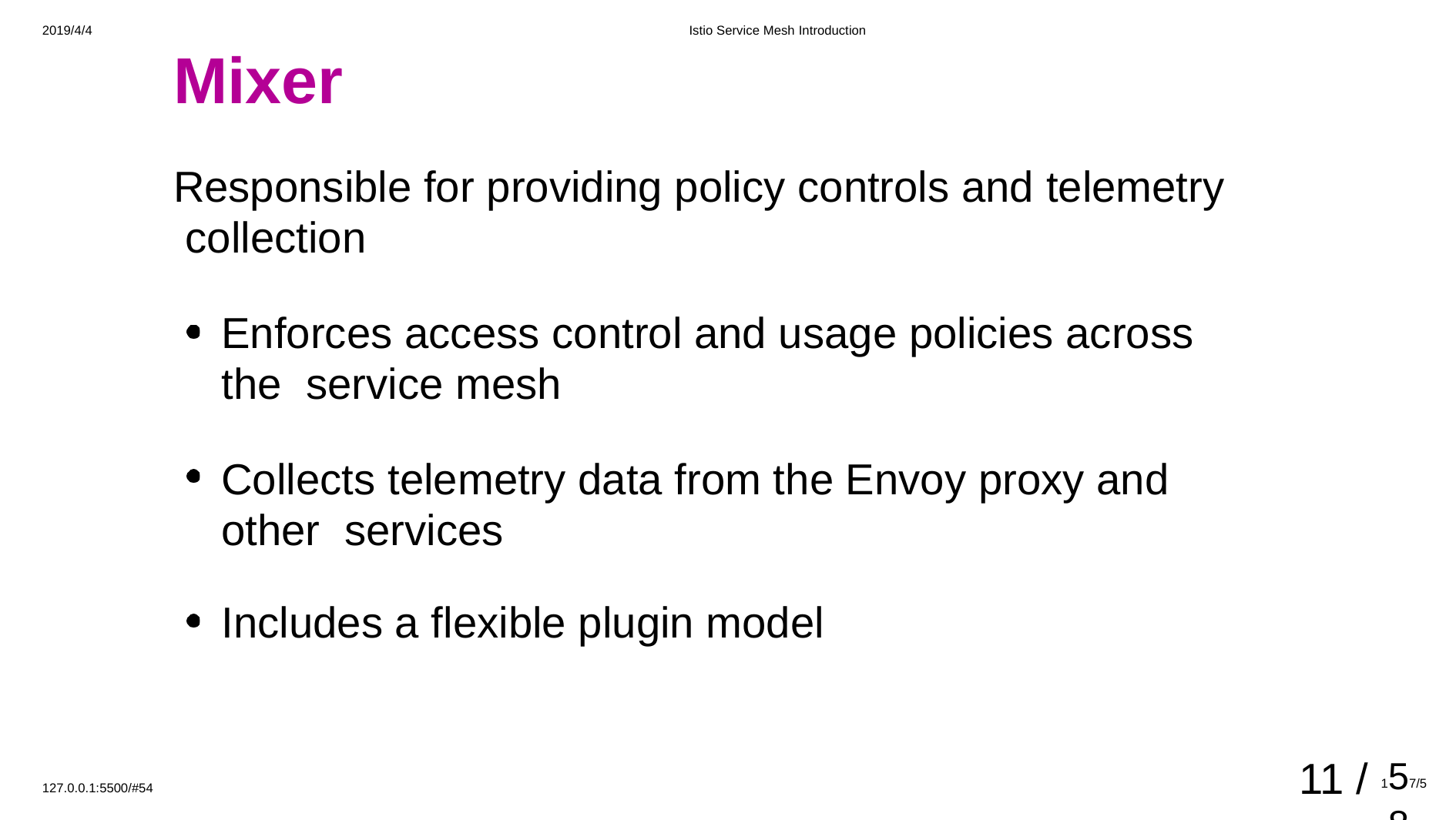

2019/4/4
Istio Service Mesh Introduction
# Mixer
Responsible for providing policy controls and telemetry  collection

Enforces access control and usage policies across the  service mesh

Collects telemetry data from the Envoy proxy and other  services
Includes a flexible plugin model

11 /
157/588
127.0.0.1:5500/#54